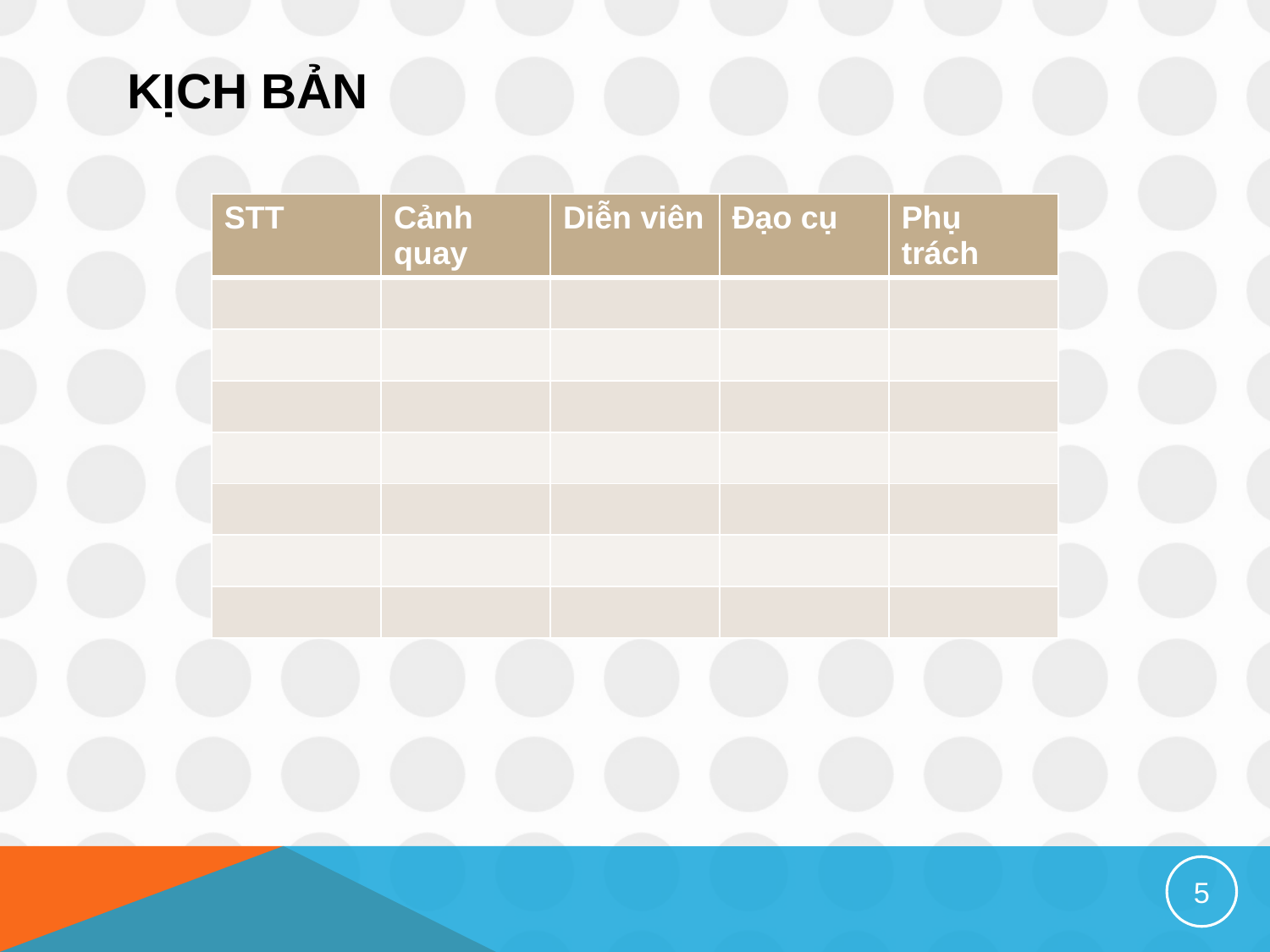

# Kịch bản
| STT | Cảnh quay | Diễn viên | Đạo cụ | Phụ trách |
| --- | --- | --- | --- | --- |
|  |  |  |  |  |
|  |  |  |  |  |
|  |  |  |  |  |
|  |  |  |  |  |
|  |  |  |  |  |
|  |  |  |  |  |
|  |  |  |  |  |
5